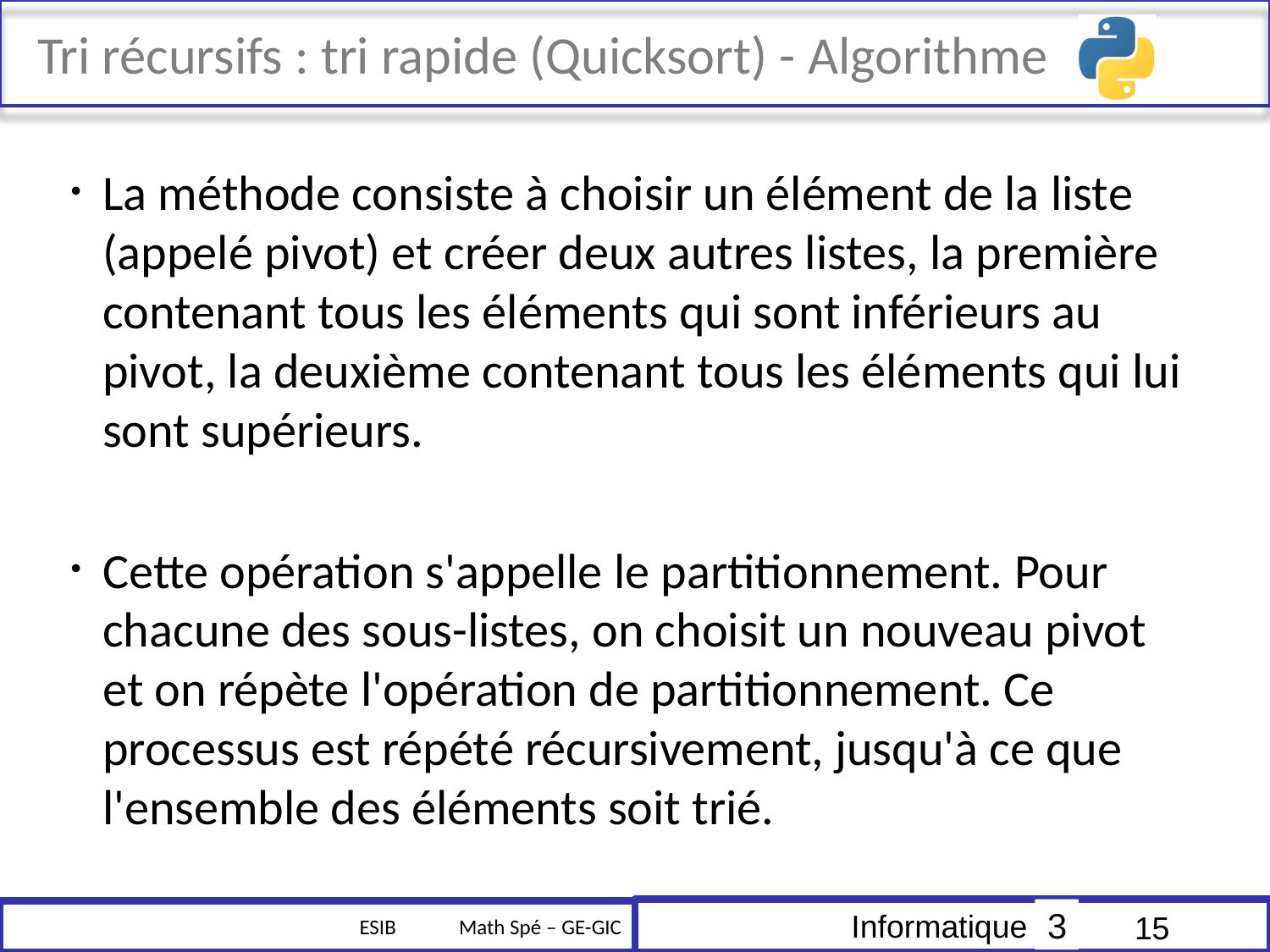

# Tri récursifs : tri rapide (Quicksort) - Algorithme
La méthode consiste à choisir un élément de la liste (appelé pivot) et créer deux autres listes, la première contenant tous les éléments qui sont inférieurs au pivot, la deuxième contenant tous les éléments qui lui sont supérieurs.

Cette opération s'appelle le partitionnement. Pour chacune des sous-listes, on choisit un nouveau pivot et on répète l'opération de partitionnement. Ce processus est répété récursivement, jusqu'à ce que l'ensemble des éléments soit trié.

15